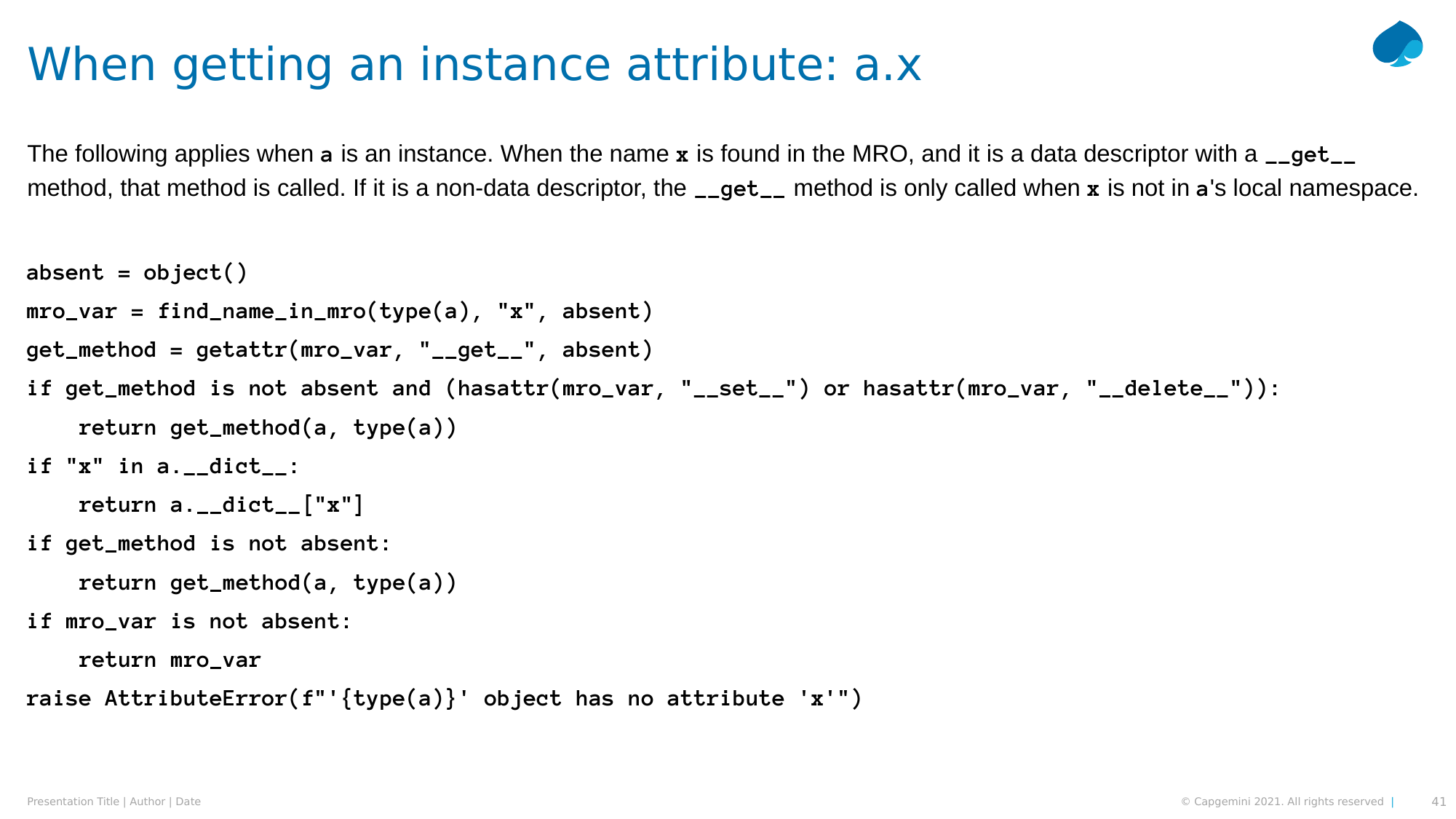

# When getting an instance attribute: a.x
The following applies when a is an instance. When the name x is found in the MRO, and it is a data descriptor with a __get__ method, that method is called. If it is a non-data descriptor, the __get__ method is only called when x is not in a's local namespace.

absent = object()
mro_var = find_name_in_mro(type(a), "x", absent)
get_method = getattr(mro_var, "__get__", absent)
if get_method is not absent and (hasattr(mro_var, "__set__") or hasattr(mro_var, "__delete__")):
    return get_method(a, type(a))
if "x" in a.__dict__:
    return a.__dict__["x"]
if get_method is not absent:
    return get_method(a, type(a))
if mro_var is not absent:
    return mro_var
raise AttributeError(f"'{type(a)}' object has no attribute 'x'")